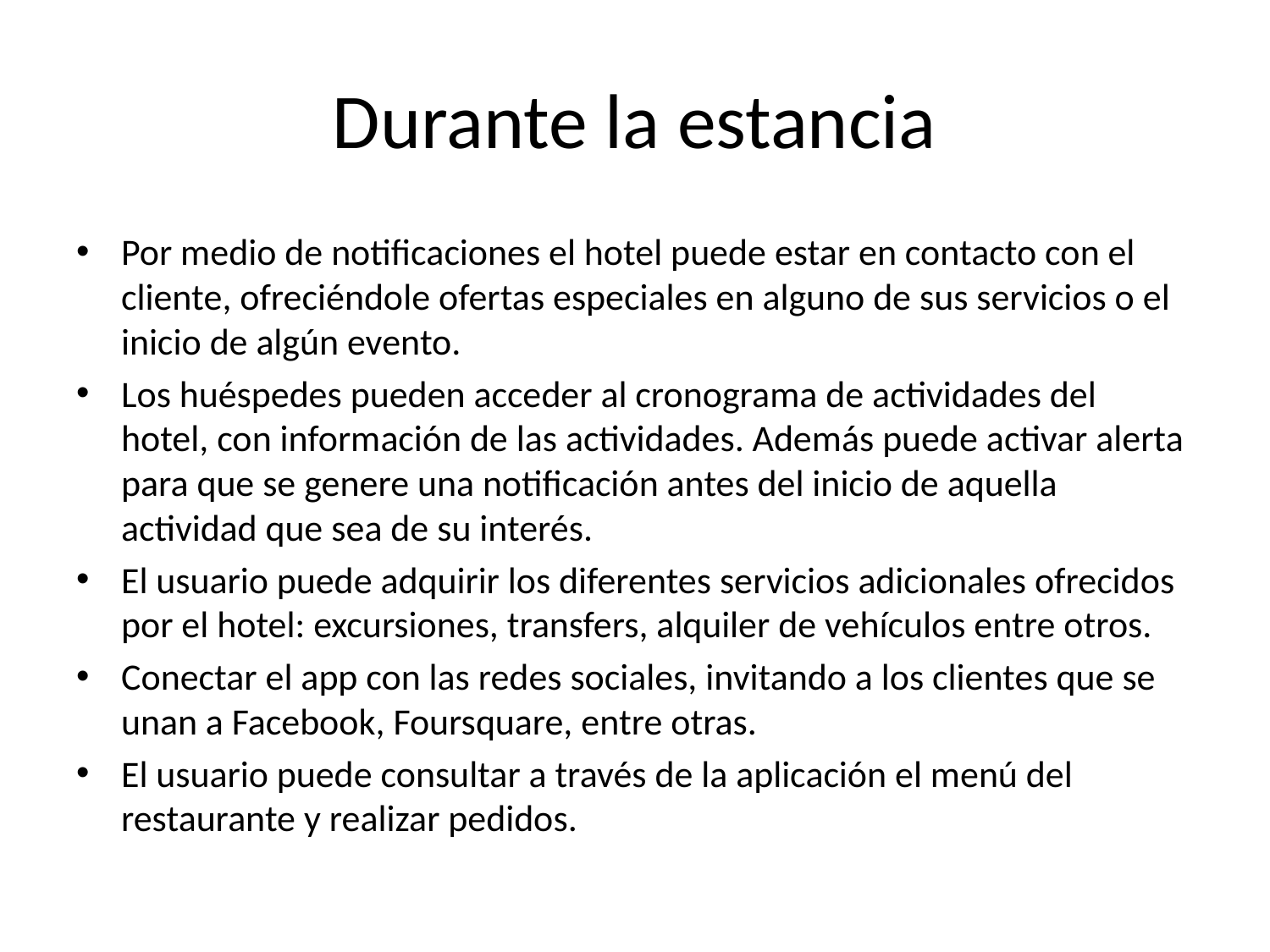

# Durante la estancia
Por medio de notificaciones el hotel puede estar en contacto con el cliente, ofreciéndole ofertas especiales en alguno de sus servicios o el inicio de algún evento.
Los huéspedes pueden acceder al cronograma de actividades del hotel, con información de las actividades. Además puede activar alerta para que se genere una notificación antes del inicio de aquella actividad que sea de su interés.
El usuario puede adquirir los diferentes servicios adicionales ofrecidos por el hotel: excursiones, transfers, alquiler de vehículos entre otros.
Conectar el app con las redes sociales, invitando a los clientes que se unan a Facebook, Foursquare, entre otras.
El usuario puede consultar a través de la aplicación el menú del restaurante y realizar pedidos.